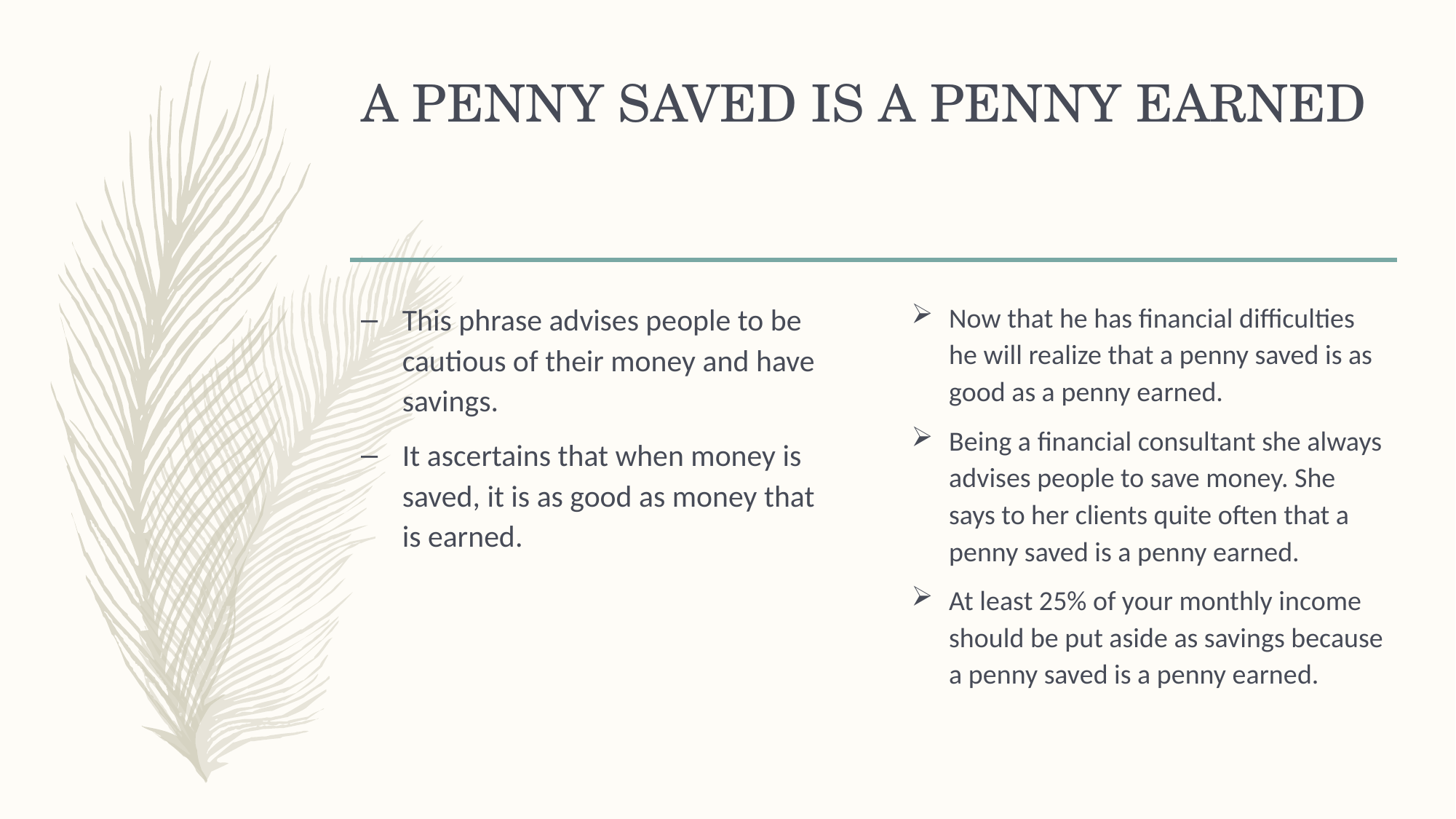

# A PENNY SAVED IS A PENNY EARNED
This phrase advises people to be cautious of their money and have savings.
It ascertains that when money is saved, it is as good as money that is earned.
Now that he has financial difficulties he will realize that a penny saved is as good as a penny earned.
Being a financial consultant she always advises people to save money. She says to her clients quite often that a penny saved is a penny earned.
At least 25% of your monthly income should be put aside as savings because a penny saved is a penny earned.